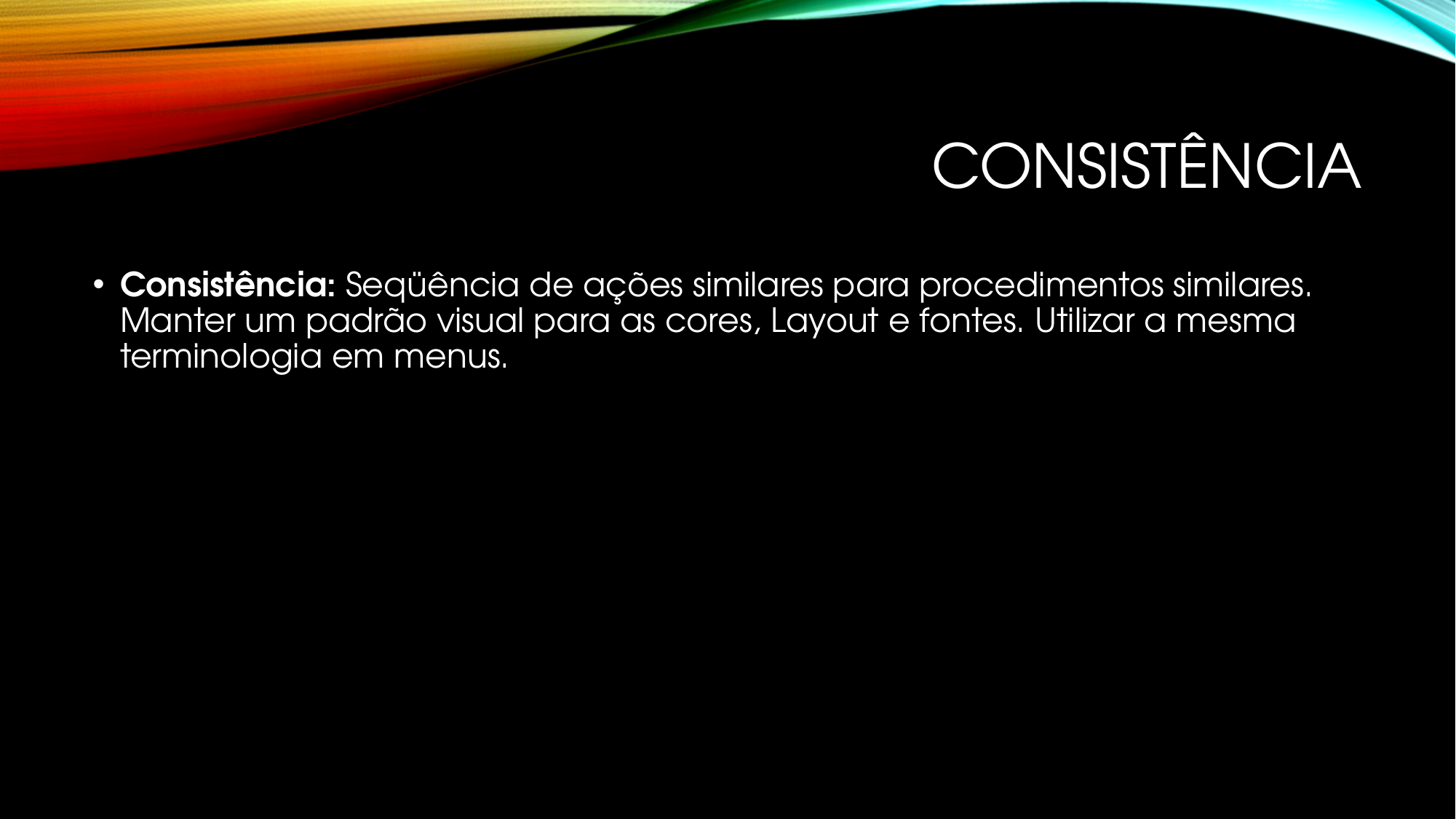

# Consistência
Consistência: Seqüência de ações similares para procedimentos similares. Manter um padrão visual para as cores, Layout e fontes. Utilizar a mesma terminologia em menus.